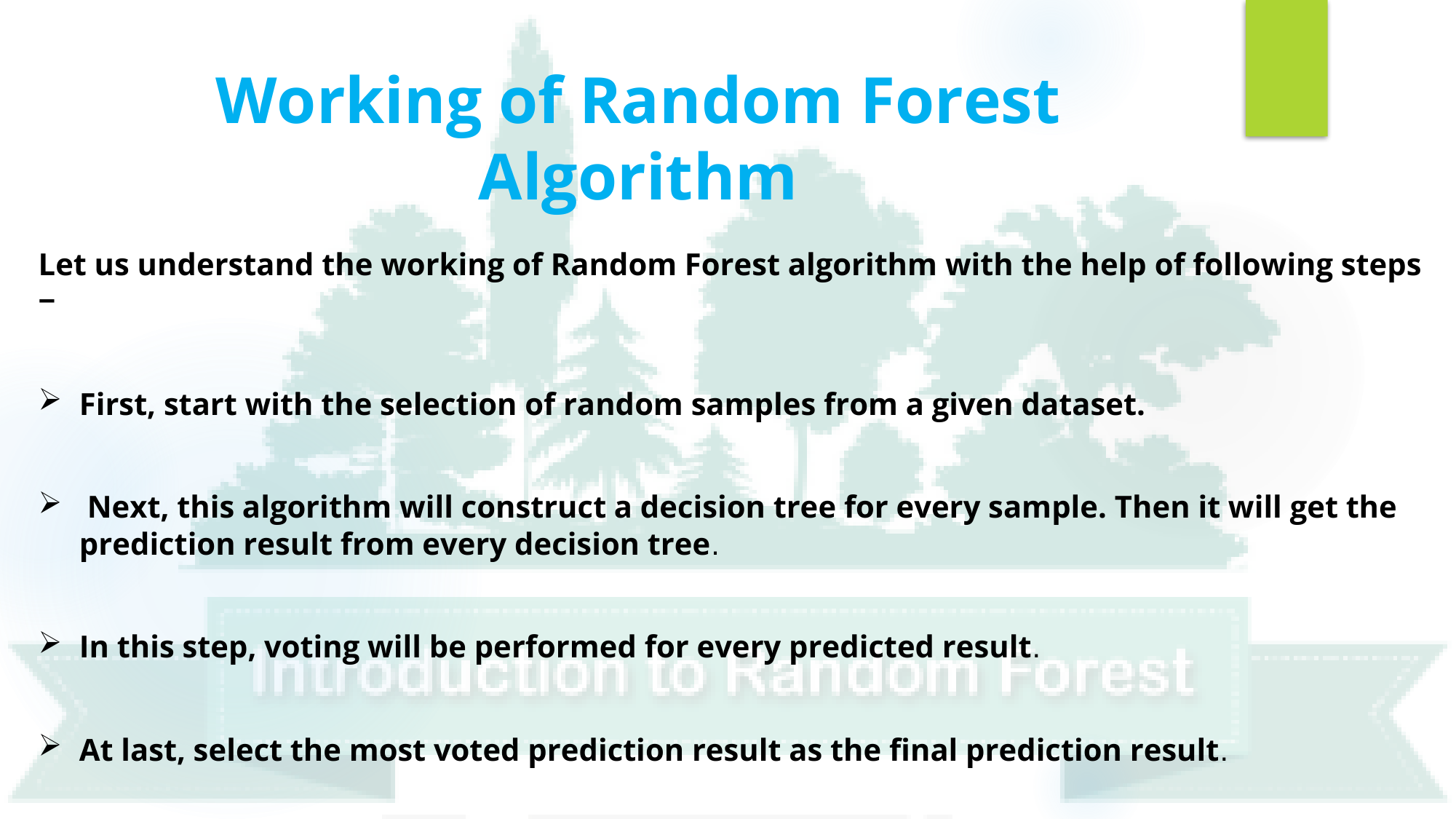

# Working of Random Forest Algorithm
Let us understand the working of Random Forest algorithm with the help of following steps −

First, start with the selection of random samples from a given dataset.

 Next, this algorithm will construct a decision tree for every sample. Then it will get the prediction result from every decision tree.

In this step, voting will be performed for every predicted result.

At last, select the most voted prediction result as the final prediction result.